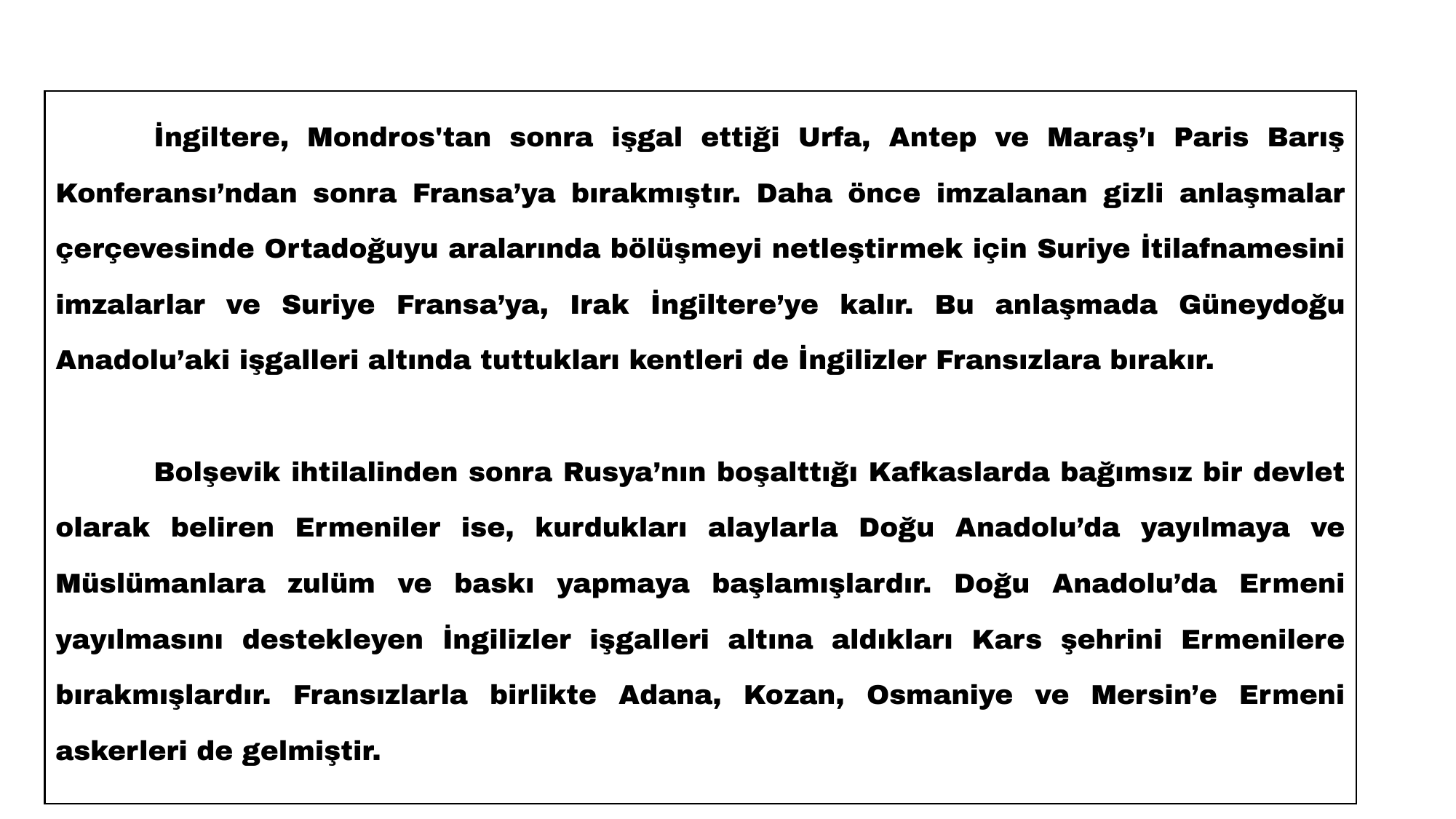

#
	İngiltere, Mondros'tan sonra işgal ettiği Urfa, Antep ve Maraş’ı Paris Barış Konferansı’ndan sonra Fransa’ya bırakmıştır. Daha önce imzalanan gizli anlaşmalar çerçevesinde Ortadoğuyu aralarında bölüşmeyi netleştirmek için Suriye İtilafnamesini imzalarlar ve Suriye Fransa’ya, Irak İngiltere’ye kalır. Bu anlaşmada Güneydoğu Anadolu’aki işgalleri altında tuttukları kentleri de İngilizler Fransızlara bırakır.

	Bolşevik ihtilalinden sonra Rusya’nın boşalttığı Kafkaslarda bağımsız bir devlet olarak beliren Ermeniler ise, kurdukları alaylarla Doğu Anadolu’da yayılmaya ve Müslümanlara zulüm ve baskı yapmaya başlamışlardır. Doğu Anadolu’da Ermeni yayılmasını destekleyen İngilizler işgalleri altına aldıkları Kars şehrini Ermenilere bırakmışlardır. Fransızlarla birlikte Adana, Kozan, Osmaniye ve Mersin’e Ermeni askerleri de gelmiştir.